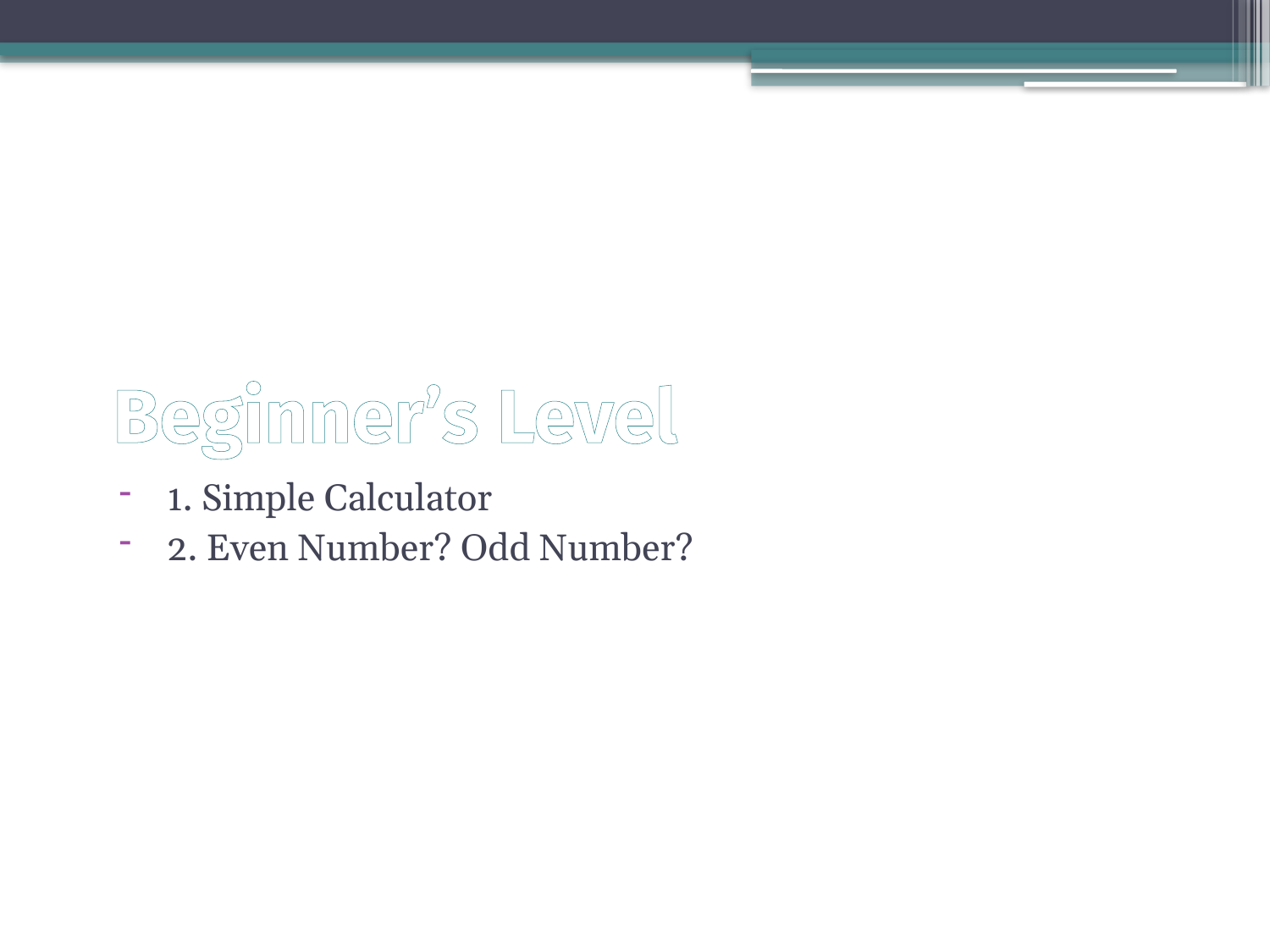

# Beginner’s Level
1. Simple Calculator
2. Even Number? Odd Number?